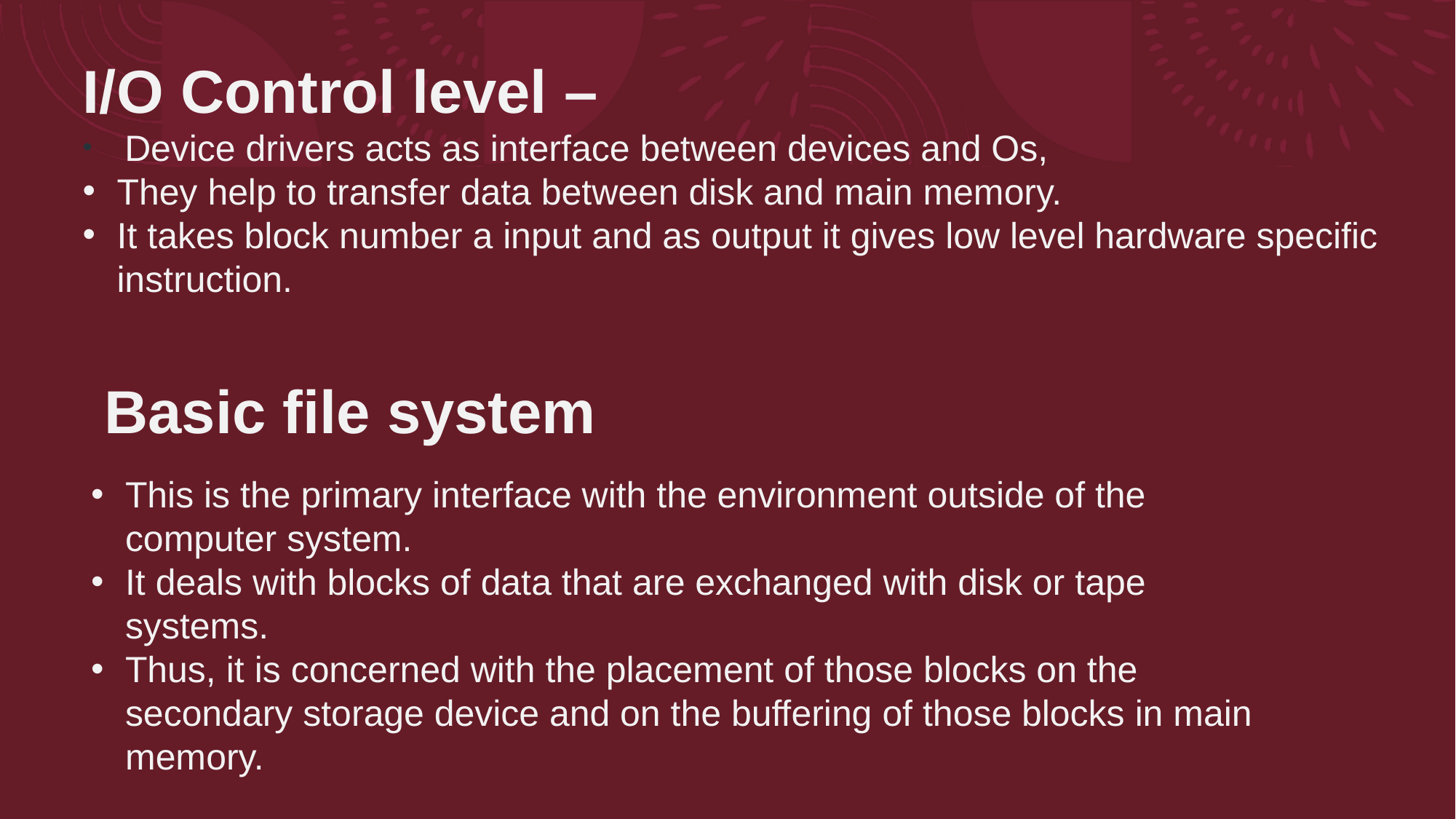

I/O Control level –
 Device drivers acts as interface between devices and Os,
They help to transfer data between disk and main memory.
It takes block number a input and as output it gives low level hardware specific instruction.
Basic file system
This is the primary interface with the environment outside of the computer system.
It deals with blocks of data that are exchanged with disk or tape systems.
Thus, it is concerned with the placement of those blocks on the secondary storage device and on the buffering of those blocks in main memory.